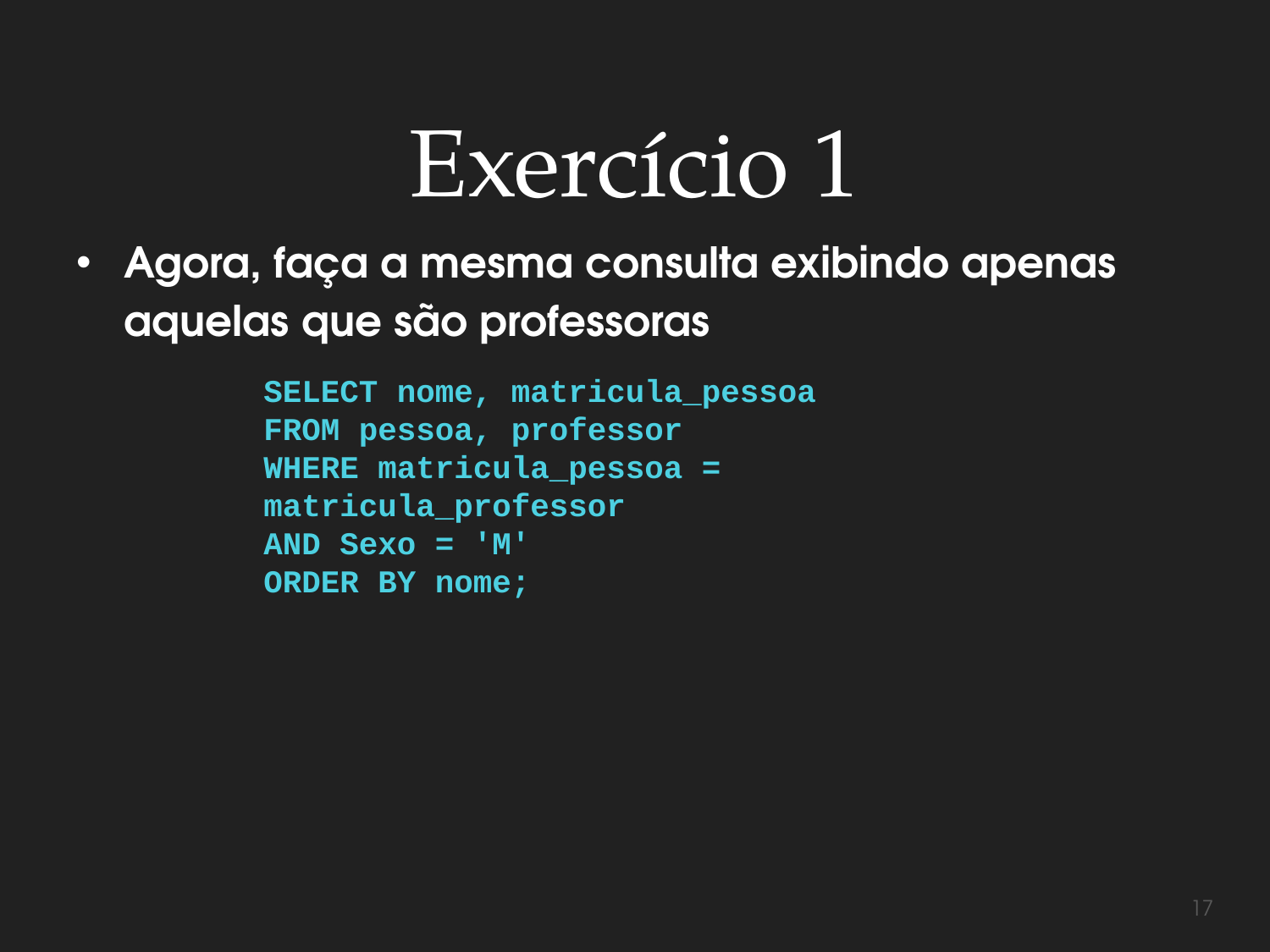

# Exercício 1
Agora, faça a mesma consulta exibindo apenas aquelas que são professoras
SELECT nome, matricula_pessoa
FROM pessoa, professor
WHERE matricula_pessoa = matricula_professor
AND Sexo = 'M'
ORDER BY nome;

17